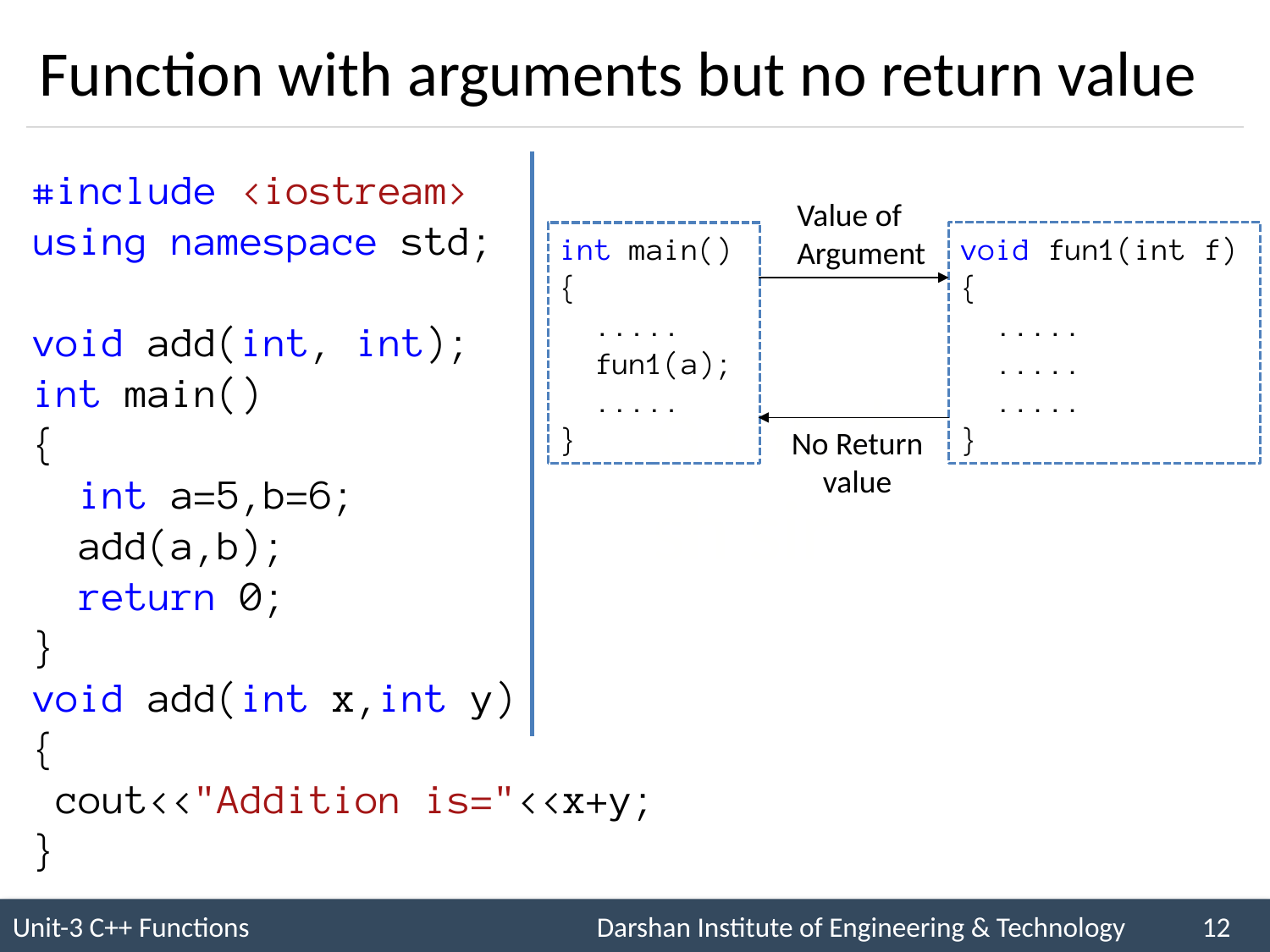

# Function with arguments but no return value
#include <iostream>
using namespace std;

void add(int, int);
int main()
{
  int a=5,b=6;
  add(a,b);
  return 0;
}
void add(int x,int y)
{
 cout<<"Addition is="<<x+y;
}
Value of
Argument
void fun1(int f)
{
  .....
  .....
  .....
}
int main()
{
  .....
  fun1(a);
  .....
}
No Return value